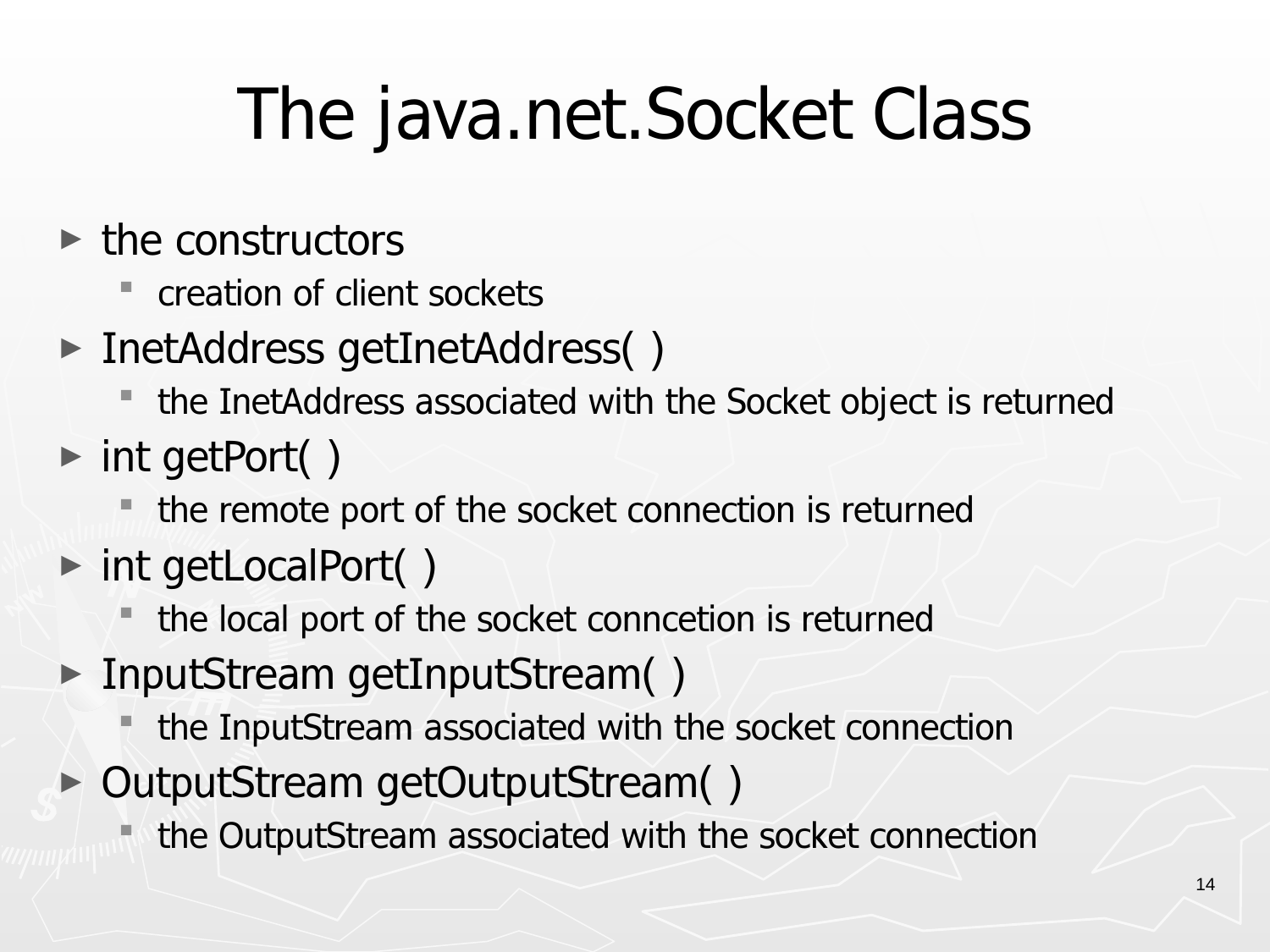

# The java.net.Socket Class
the constructors
creation of client sockets
InetAddress getInetAddress( )
the InetAddress associated with the Socket object is returned
int getPort( )
the remote port of the socket connection is returned
int getLocalPort( )
the local port of the socket conncetion is returned
InputStream getInputStream( )
the InputStream associated with the socket connection
OutputStream getOutputStream( )
the OutputStream associated with the socket connection

14